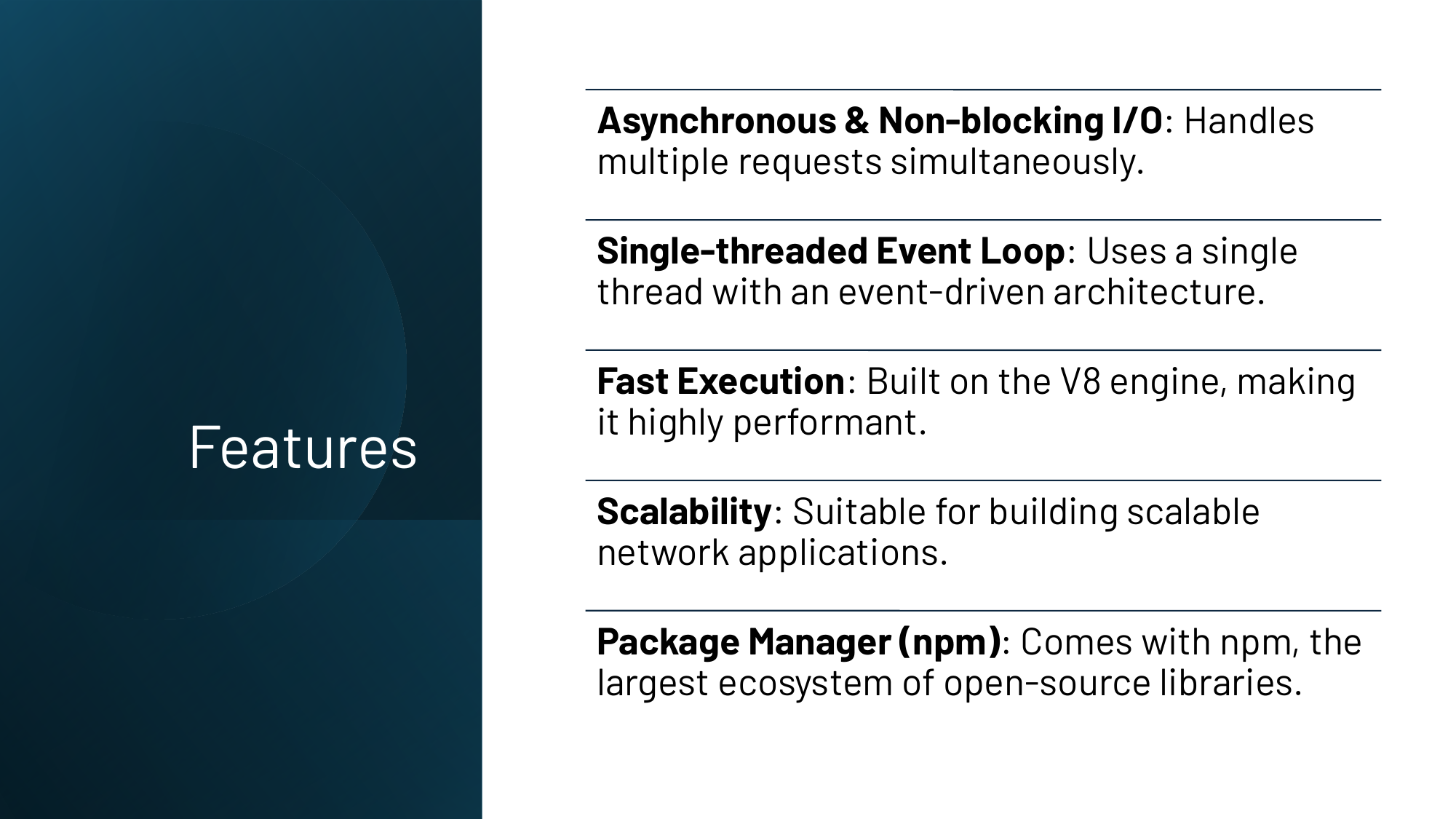

Asynchronous & Non-blocking I/O: Handles multiple requests simultaneously.
Single-threaded Event Loop: Uses a single thread with an event-driven architecture.
Fast Execution: Built on the V8 engine, making it highly performant.
Scalability: Suitable for building scalable network applications.
Package Manager (npm): Comes with npm, the largest ecosystem of open-source libraries.

# Features